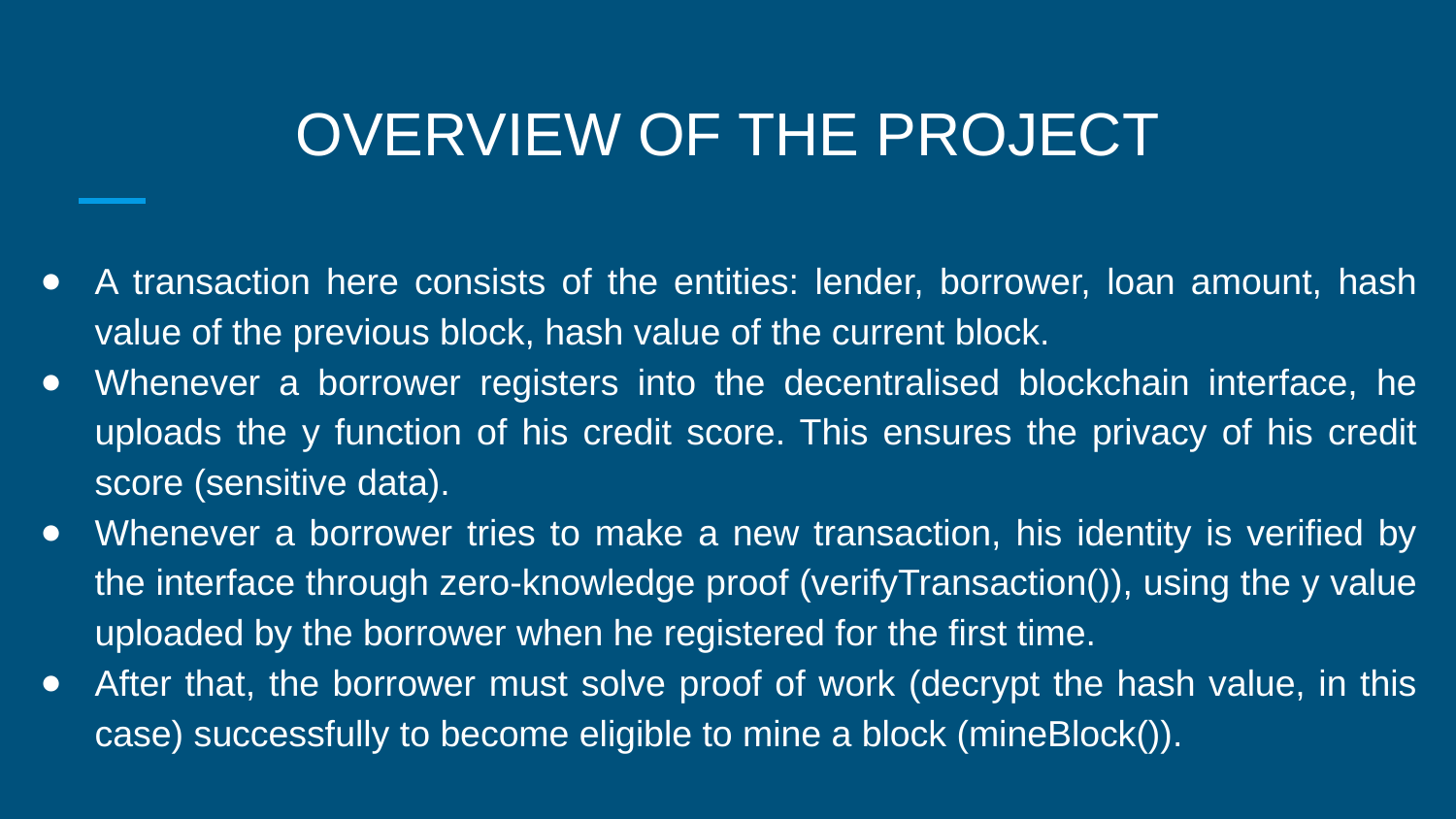

# OVERVIEW OF THE PROJECT
A transaction here consists of the entities: lender, borrower, loan amount, hash value of the previous block, hash value of the current block.
Whenever a borrower registers into the decentralised blockchain interface, he uploads the y function of his credit score. This ensures the privacy of his credit score (sensitive data).
Whenever a borrower tries to make a new transaction, his identity is verified by the interface through zero-knowledge proof (verifyTransaction()), using the y value uploaded by the borrower when he registered for the first time.
After that, the borrower must solve proof of work (decrypt the hash value, in this case) successfully to become eligible to mine a block (mineBlock()).